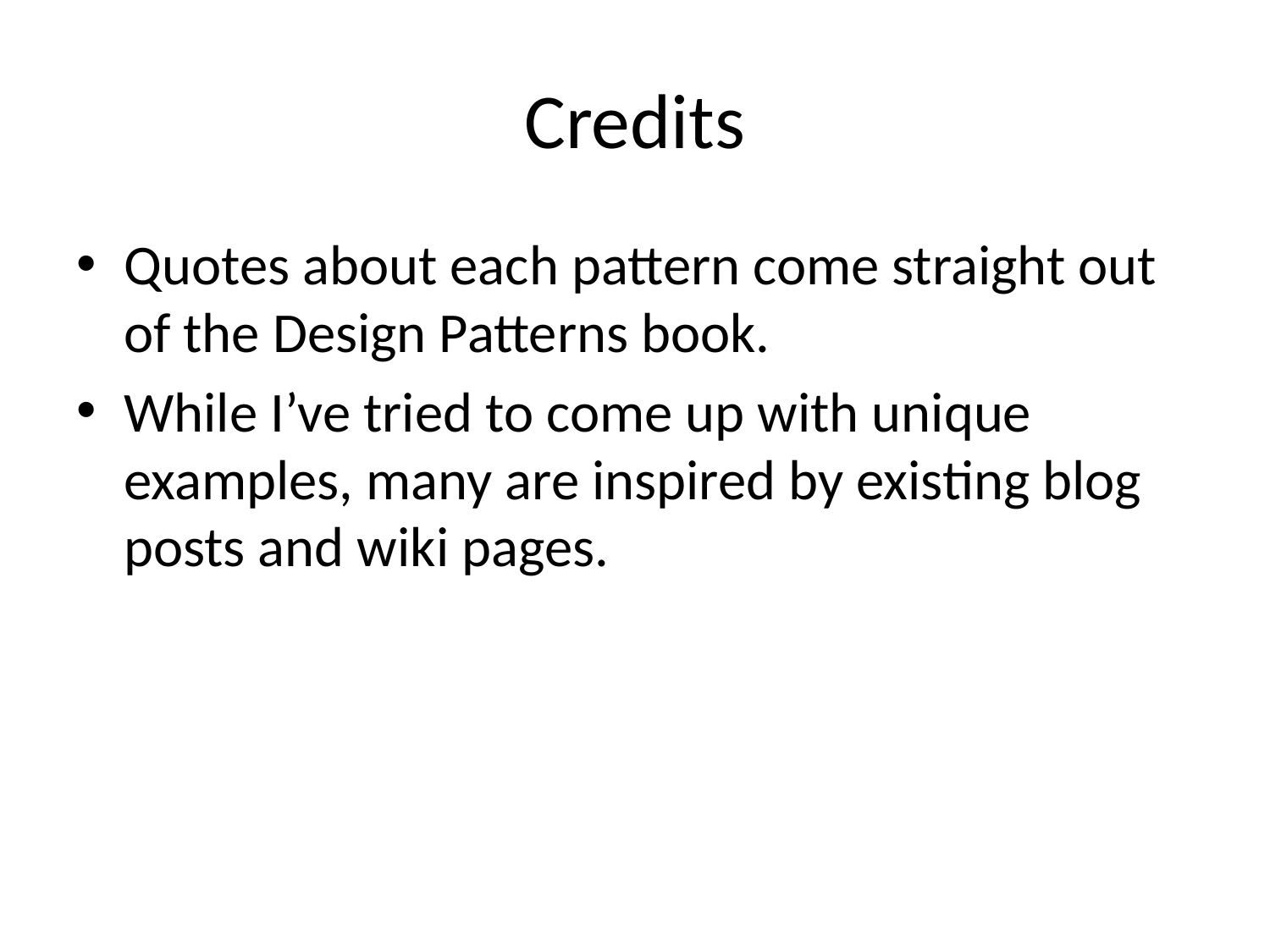

# Credits
Quotes about each pattern come straight out of the Design Patterns book.
While I’ve tried to come up with unique examples, many are inspired by existing blog posts and wiki pages.